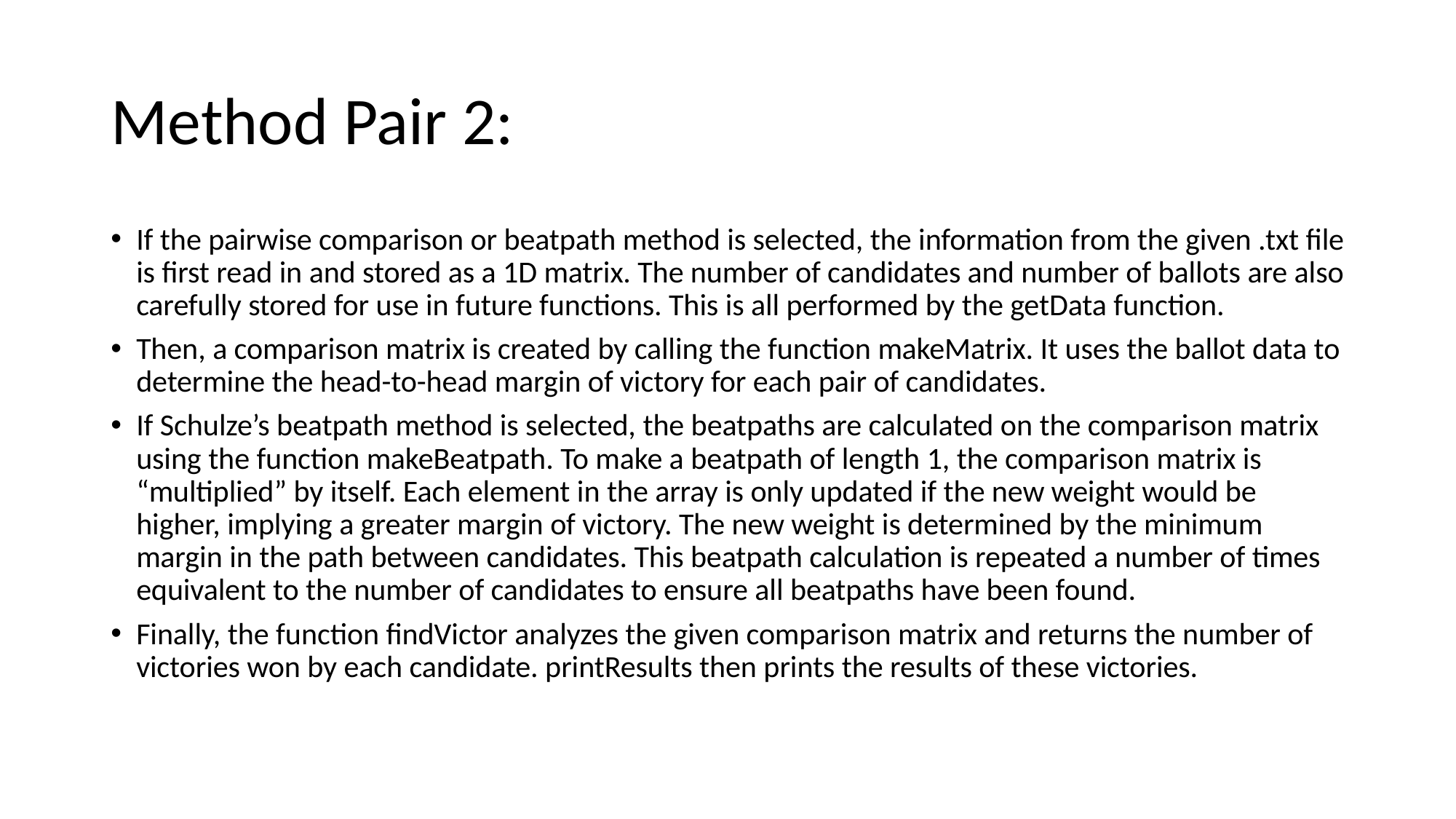

# Method Pair 2:
If the pairwise comparison or beatpath method is selected, the information from the given .txt file is first read in and stored as a 1D matrix. The number of candidates and number of ballots are also carefully stored for use in future functions. This is all performed by the getData function.
Then, a comparison matrix is created by calling the function makeMatrix. It uses the ballot data to determine the head-to-head margin of victory for each pair of candidates.
If Schulze’s beatpath method is selected, the beatpaths are calculated on the comparison matrix using the function makeBeatpath. To make a beatpath of length 1, the comparison matrix is “multiplied” by itself. Each element in the array is only updated if the new weight would be higher, implying a greater margin of victory. The new weight is determined by the minimum margin in the path between candidates. This beatpath calculation is repeated a number of times equivalent to the number of candidates to ensure all beatpaths have been found.
Finally, the function findVictor analyzes the given comparison matrix and returns the number of victories won by each candidate. printResults then prints the results of these victories.